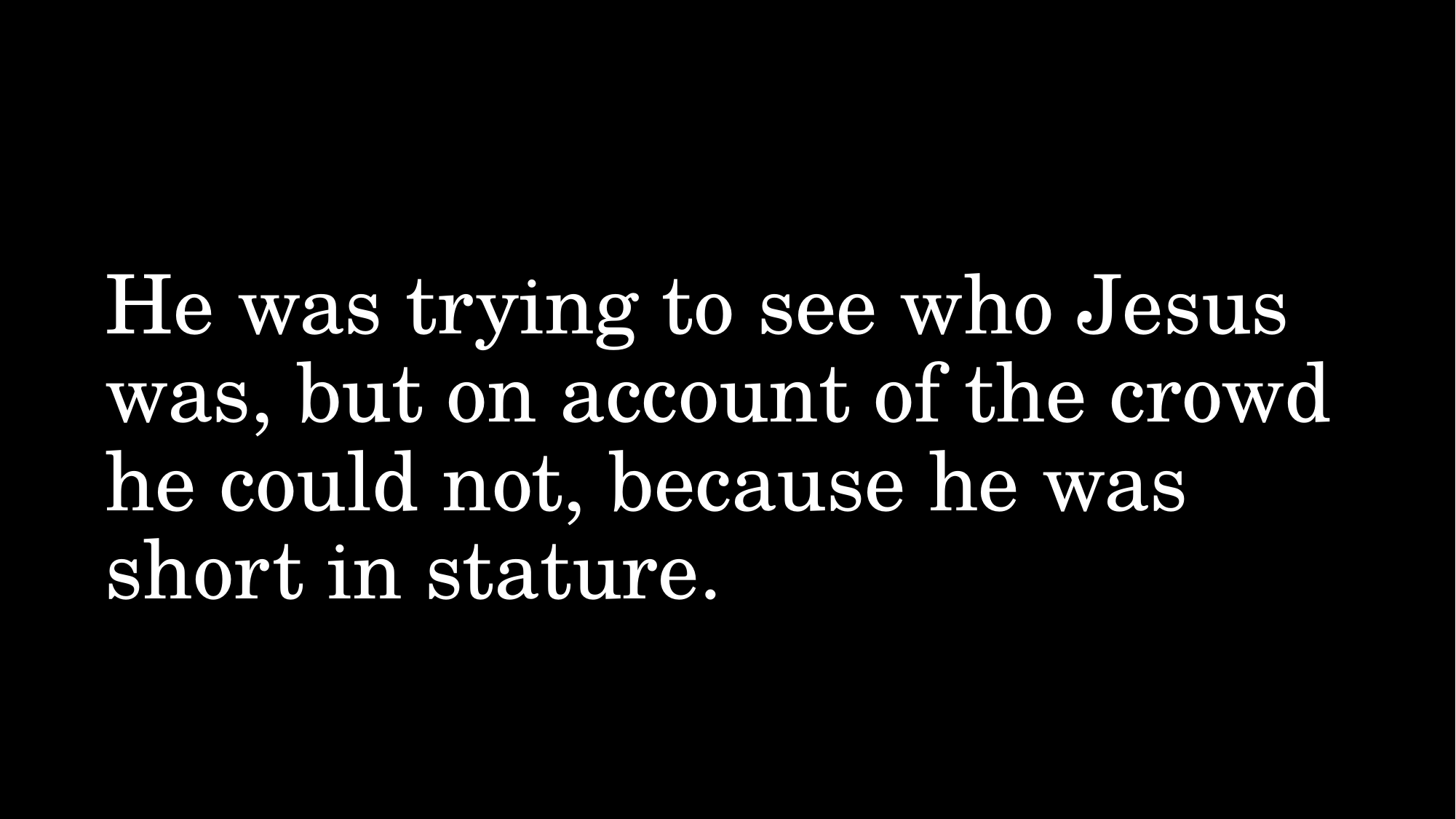

# He was trying to see who Jesus was, but on account of the crowd he could not, because he was short in stature.